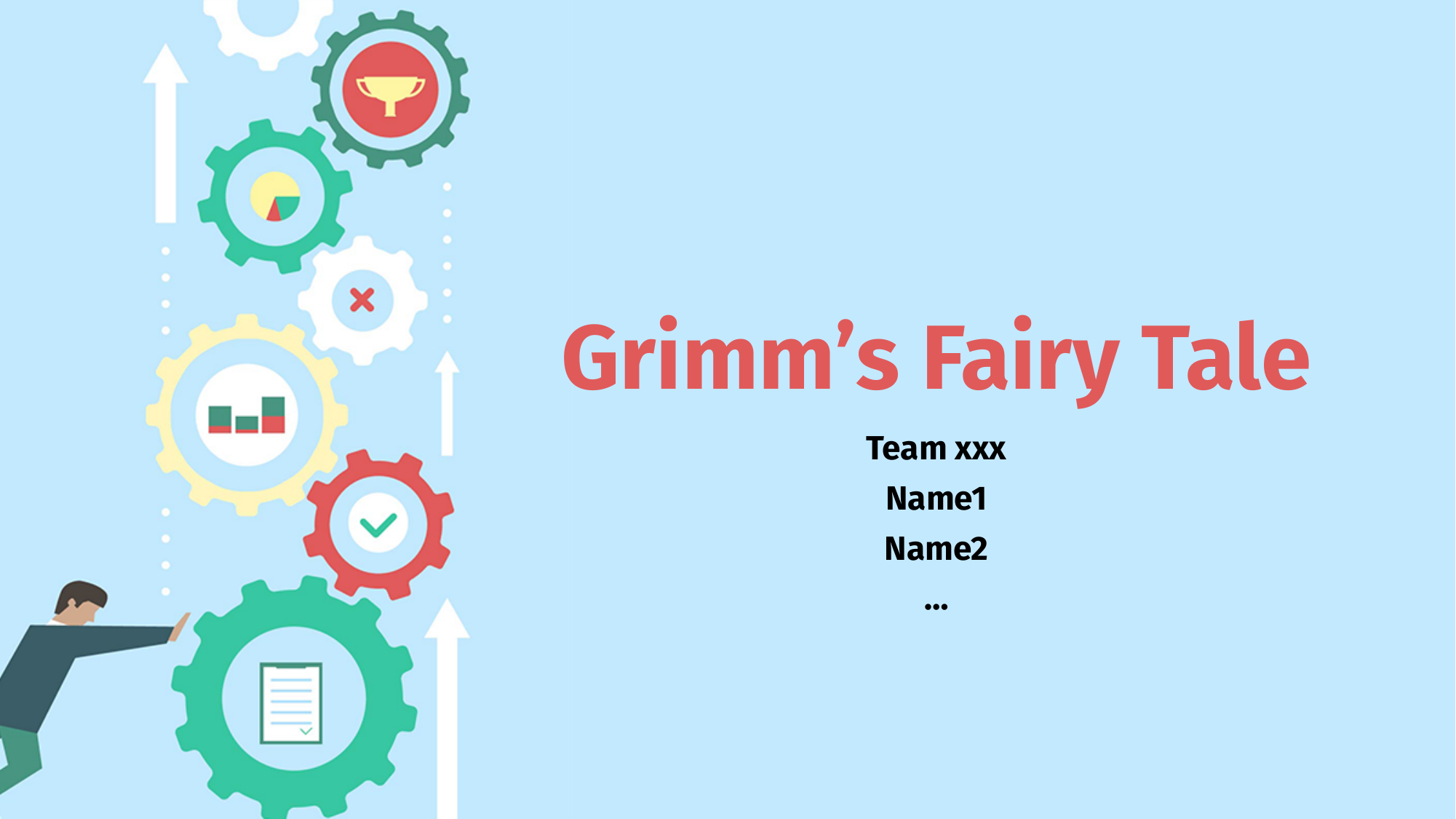

# Grimm’s Fairy Tale
Team xxx
Name1
Name2
…